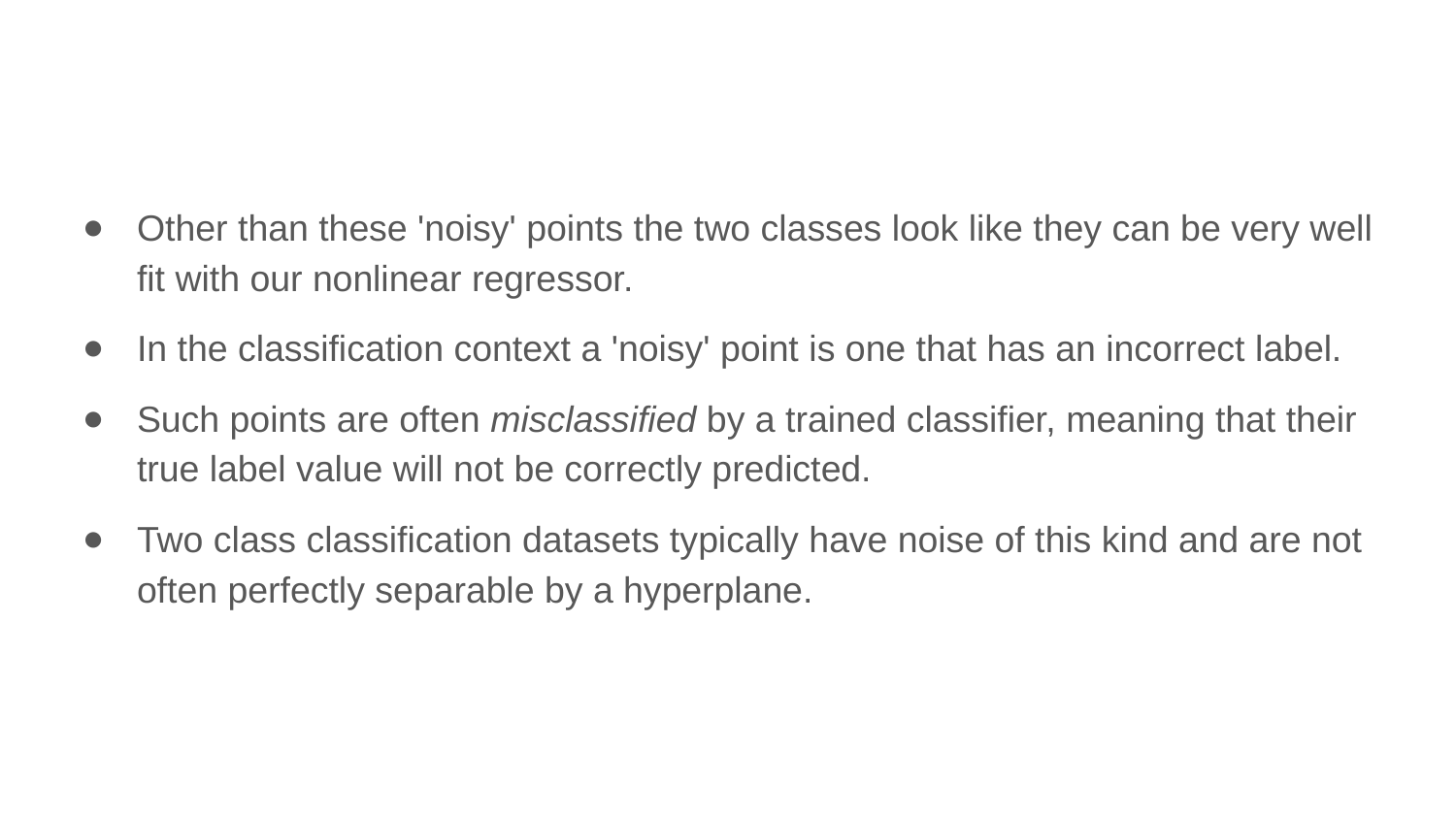

Other than these 'noisy' points the two classes look like they can be very well fit with our nonlinear regressor.
In the classification context a 'noisy' point is one that has an incorrect label.
Such points are often misclassified by a trained classifier, meaning that their true label value will not be correctly predicted.
Two class classification datasets typically have noise of this kind and are not often perfectly separable by a hyperplane.